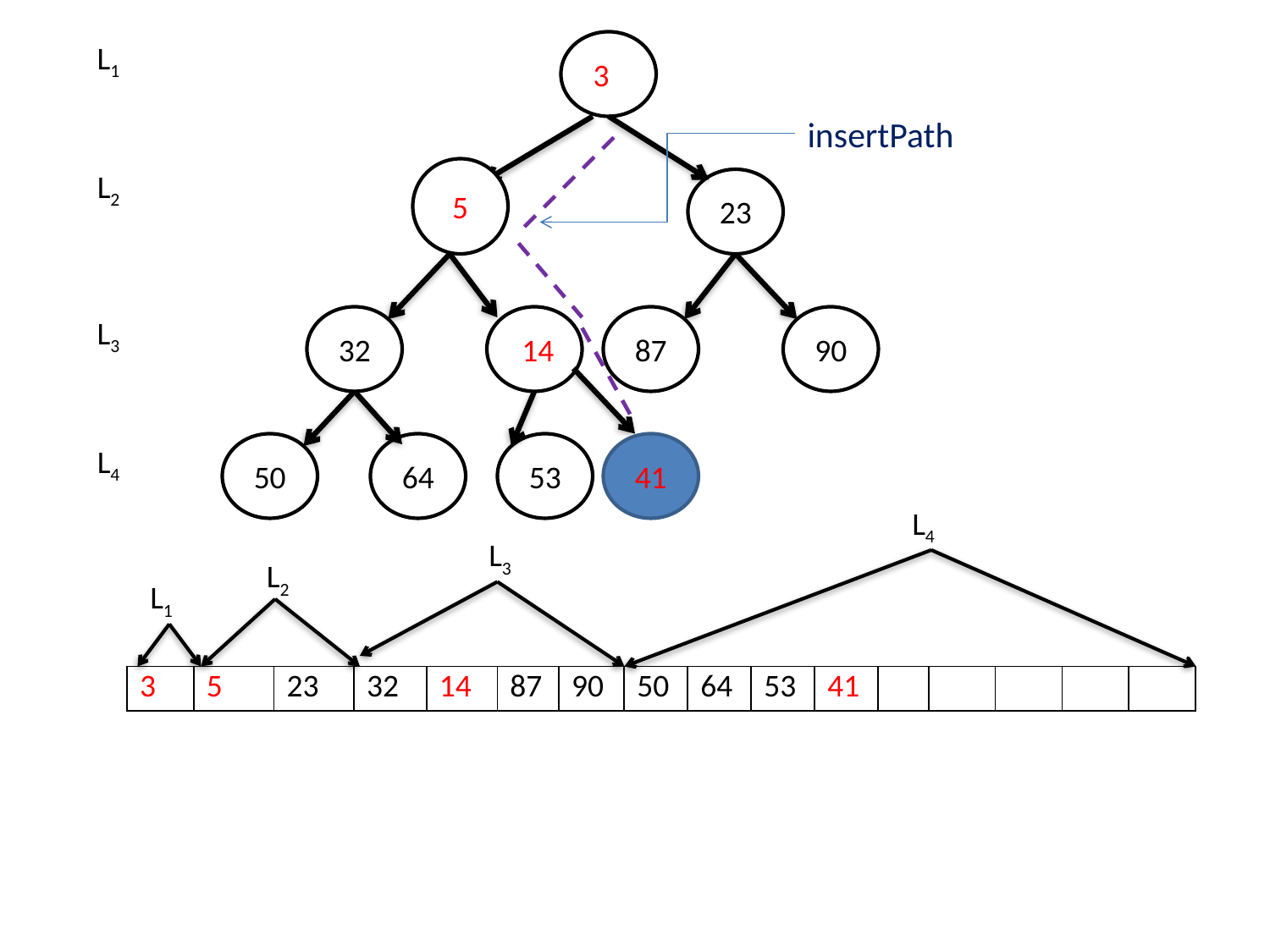

L1
3
insertPath
5
L2
23
L3
32
 14
87
90
50
64
53
41
L4
L4
L3
L2
L1
| 3 | 5 | 23 | 32 | 14 | 87 | 90 | 50 | 64 | 53 | 41 |  |  |  |  |  |
| --- | --- | --- | --- | --- | --- | --- | --- | --- | --- | --- | --- | --- | --- | --- | --- |